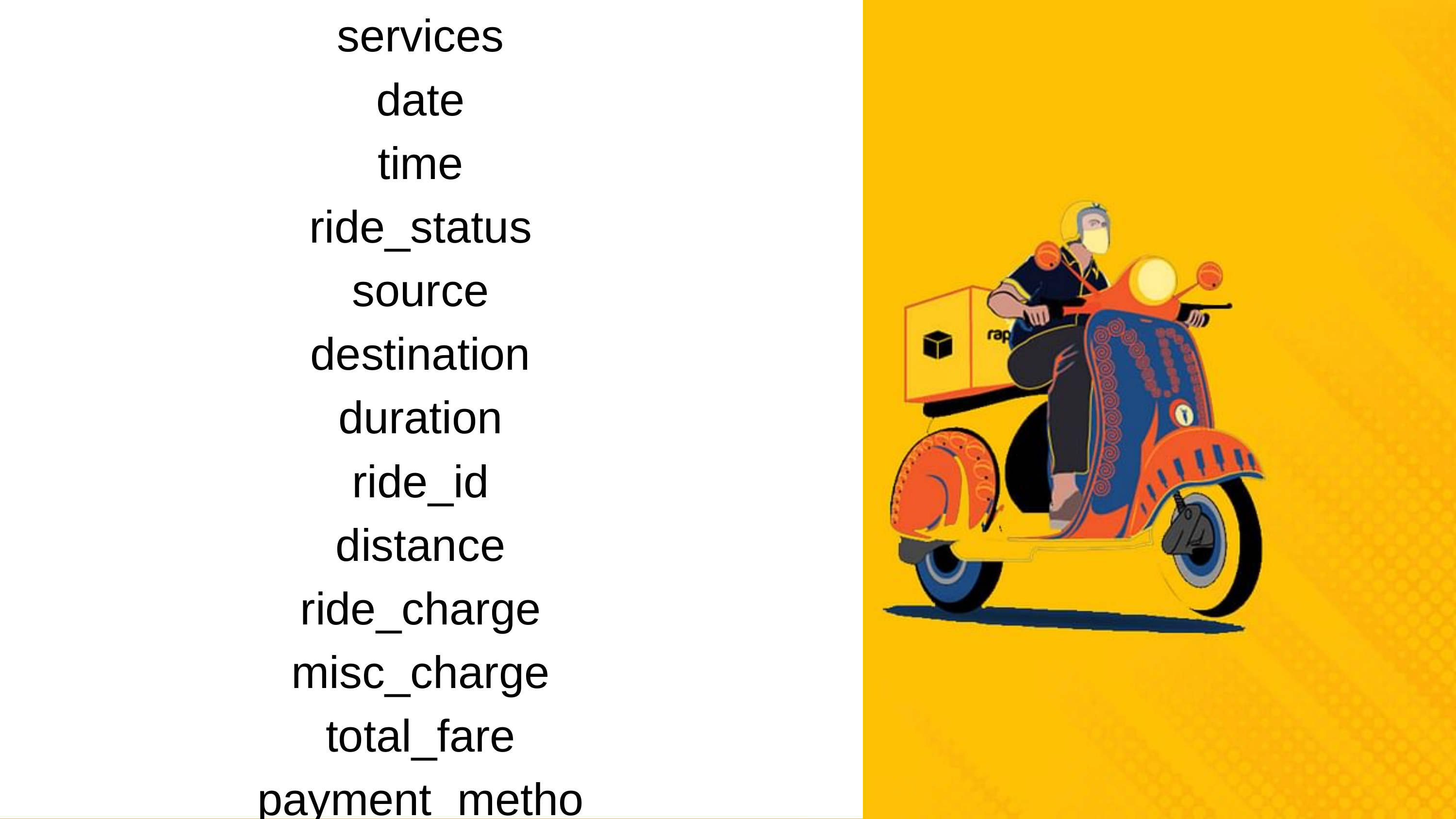

services
date
time
ride_status
source
destination
duration
ride_id
distance
ride_charge
misc_charge
total_fare
payment_method